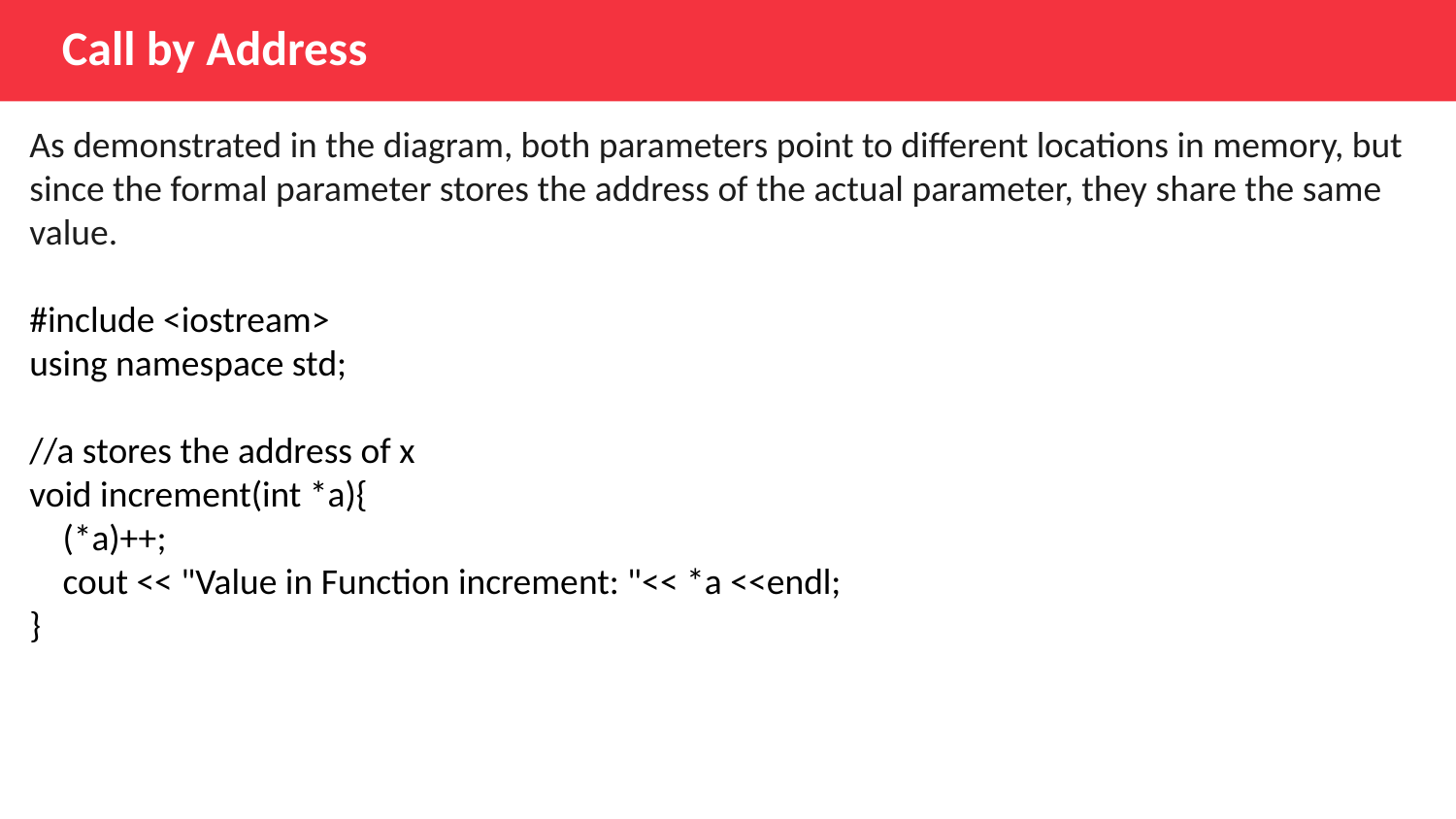

Call by Address
As demonstrated in the diagram, both parameters point to different locations in memory, but since the formal parameter stores the address of the actual parameter, they share the same value.

#include <iostream>
using namespace std;

//a stores the address of x
void increment(int *a){
    (*a)++;
    cout << "Value in Function increment: "<< *a <<endl;
}